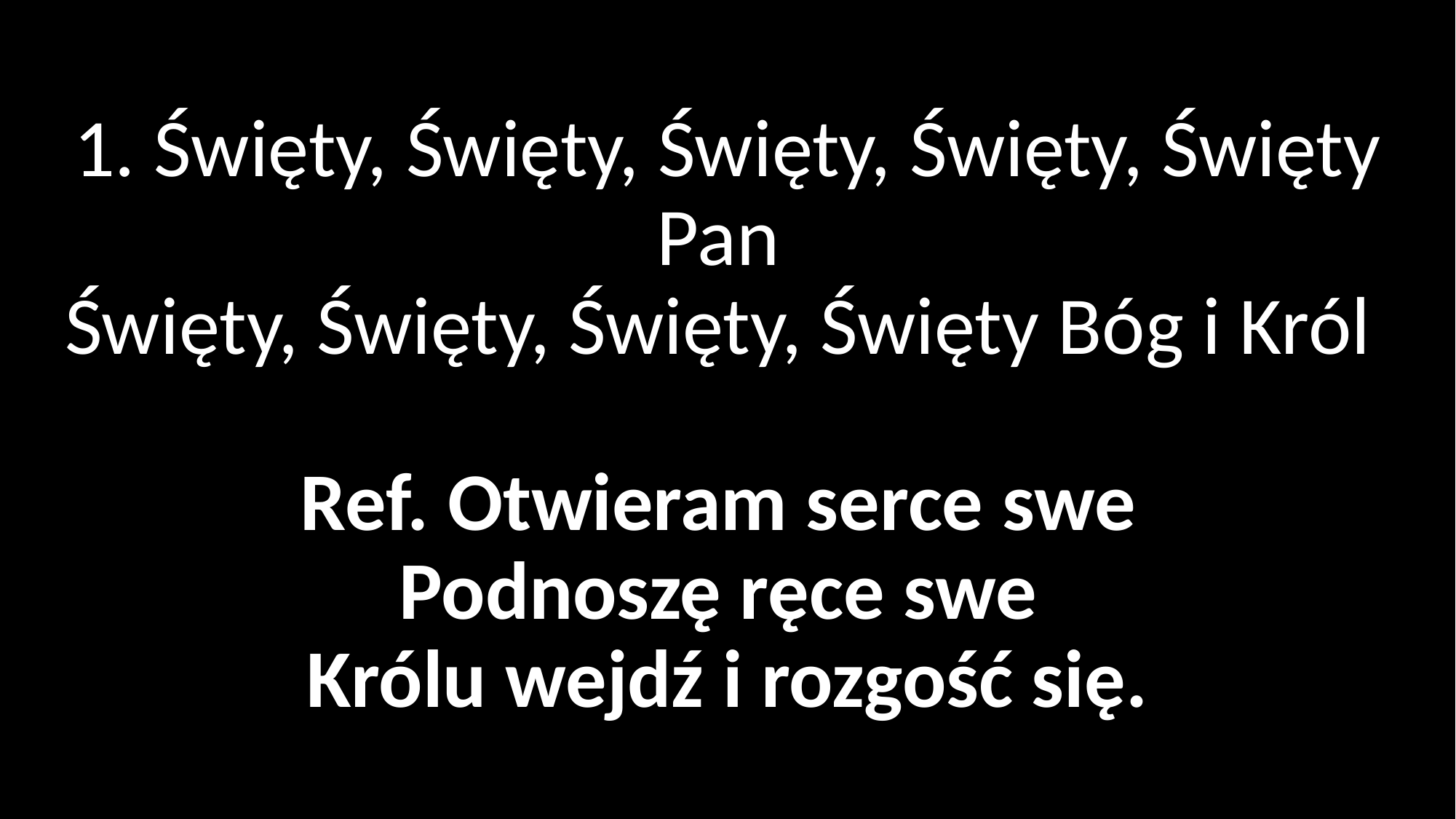

# 1. Święty, Święty, Święty, Święty, Święty Pan Święty, Święty, Święty, Święty Bóg i Król Ref. Otwieram serce swe Podnoszę ręce swe Królu wejdź i rozgość się.